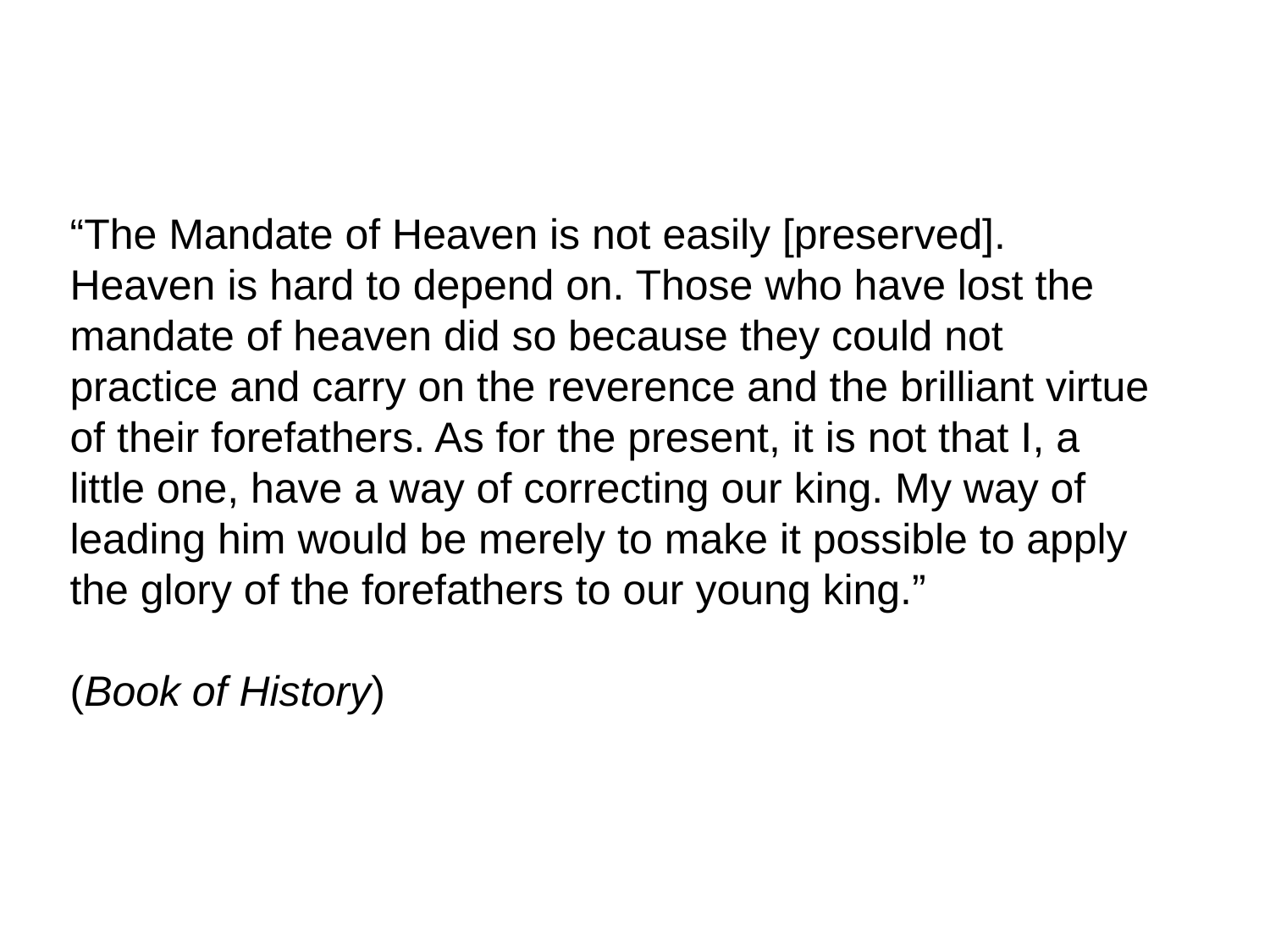

“The Mandate of Heaven is not easily [preserved]. Heaven is hard to depend on. Those who have lost the mandate of heaven did so because they could not practice and carry on the reverence and the brilliant virtue of their forefathers. As for the present, it is not that I, a little one, have a way of correcting our king. My way of leading him would be merely to make it possible to apply the glory of the forefathers to our young king.”

(Book of History)